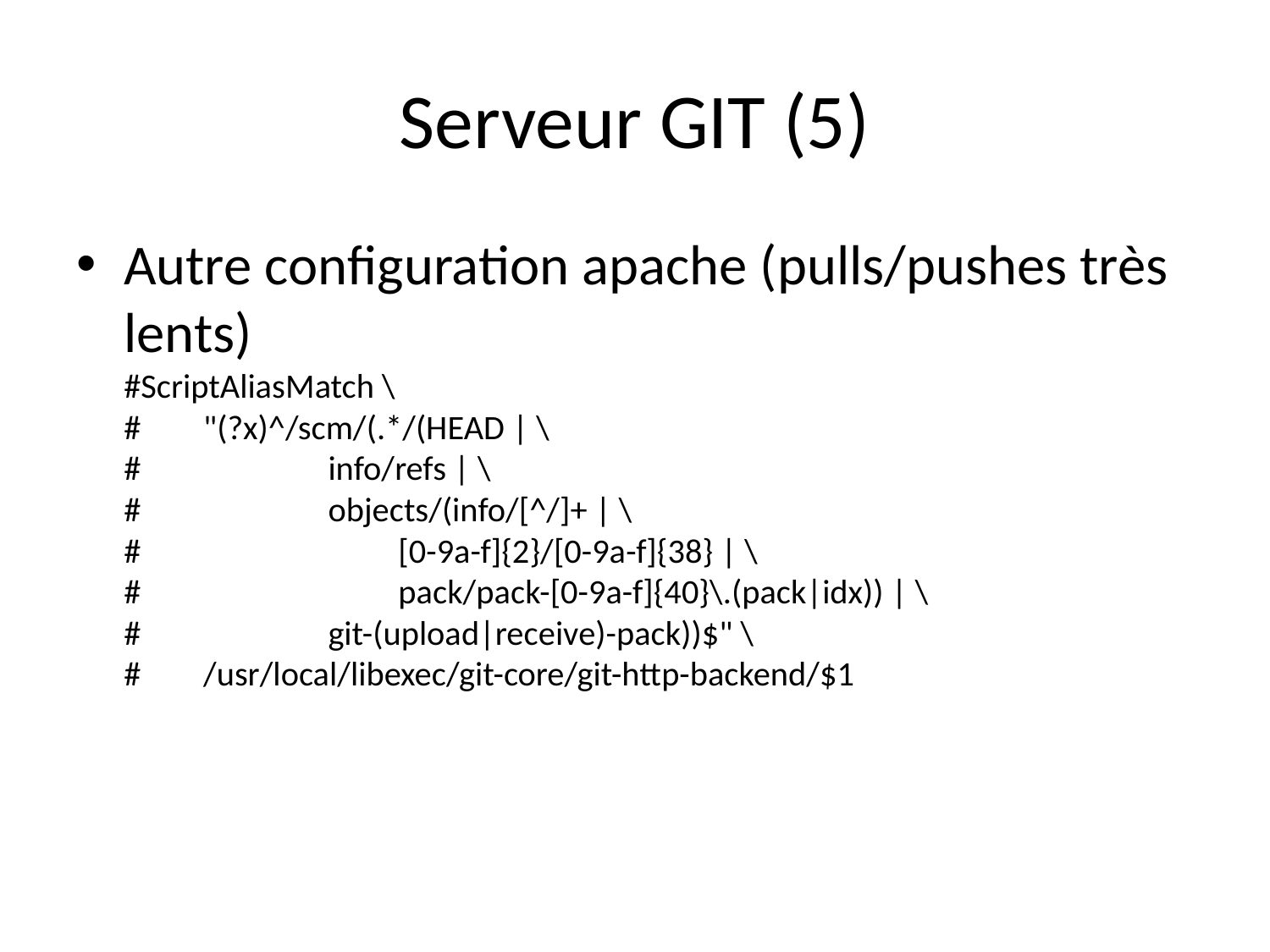

# Serveur GIT (5)
Autre configuration apache (pulls/pushes très lents)
#ScriptAliasMatch \
#        "(?x)^/scm/(.*/(HEAD | \
#                        info/refs | \
#                        objects/(info/[^/]+ | \
#                                 [0-9a-f]{2}/[0-9a-f]{38} | \
#                                 pack/pack-[0-9a-f]{40}\.(pack|idx)) | \
#                        git-(upload|receive)-pack))$" \
#        /usr/local/libexec/git-core/git-http-backend/$1